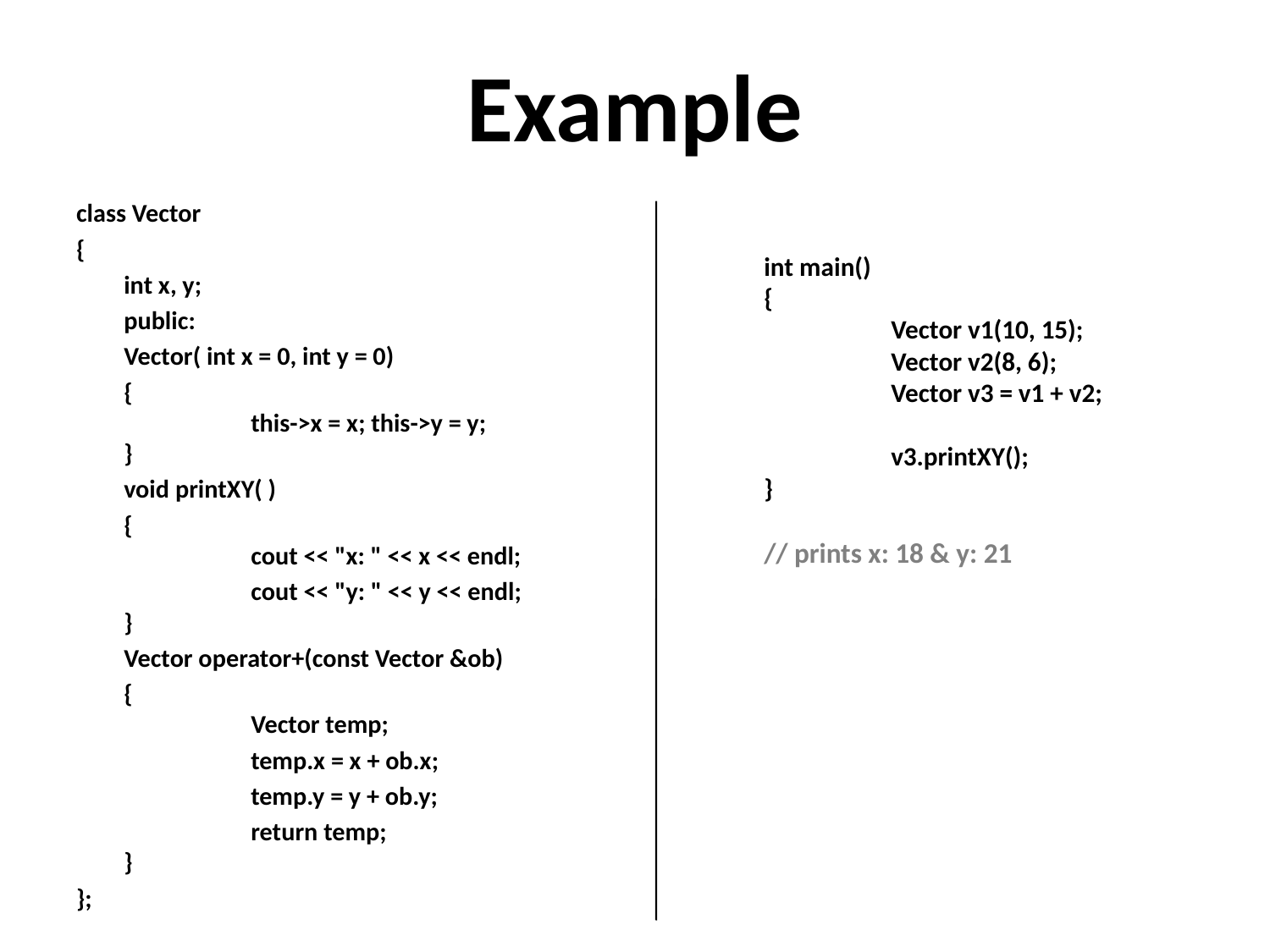

# Example
class Vector
{
	int x, y;
	public:
	Vector( int x = 0, int y = 0)
	{
	this->x = x; this->y = y;
}
	void printXY( )
	{
	cout << "x: " << x << endl;
		cout << "y: " << y << endl;
}
	Vector operator+(const Vector &ob)
	{
	Vector temp;
		temp.x = x + ob.x;
		temp.y = y + ob.y;
		return temp;
}
};
int main()
{
	Vector v1(10, 15);
	Vector v2(8, 6);
	Vector v3 = v1 + v2;

	v3.printXY();
}

// prints x: 18 & y: 21